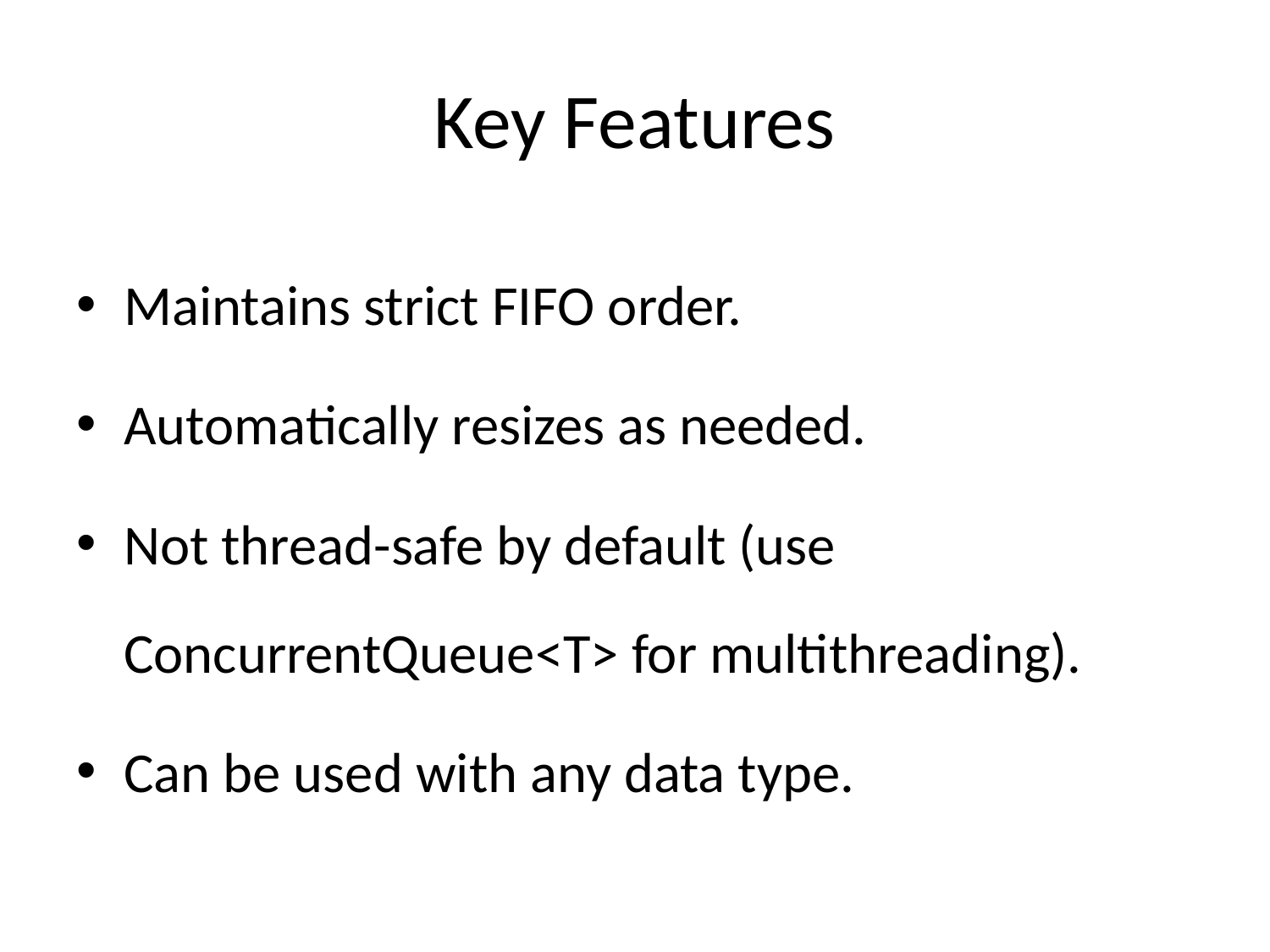

# Key Features
Maintains strict FIFO order.
Automatically resizes as needed.
Not thread-safe by default (use ConcurrentQueue<T> for multithreading).
Can be used with any data type.